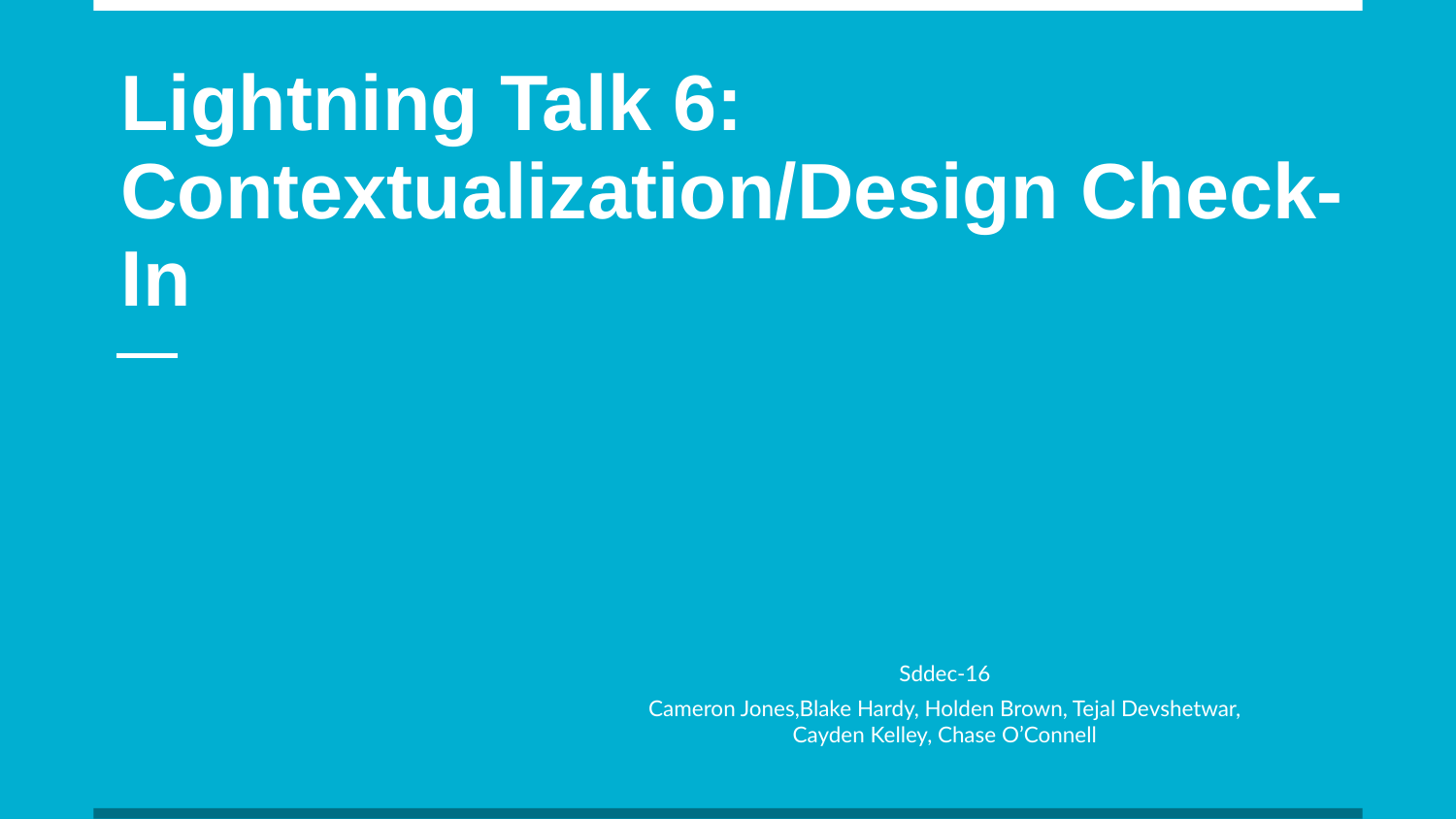

# Lightning Talk 6: Contextualization/Design Check-In
Sddec-16
Cameron Jones,Blake Hardy, Holden Brown, Tejal Devshetwar, Cayden Kelley, Chase O’Connell